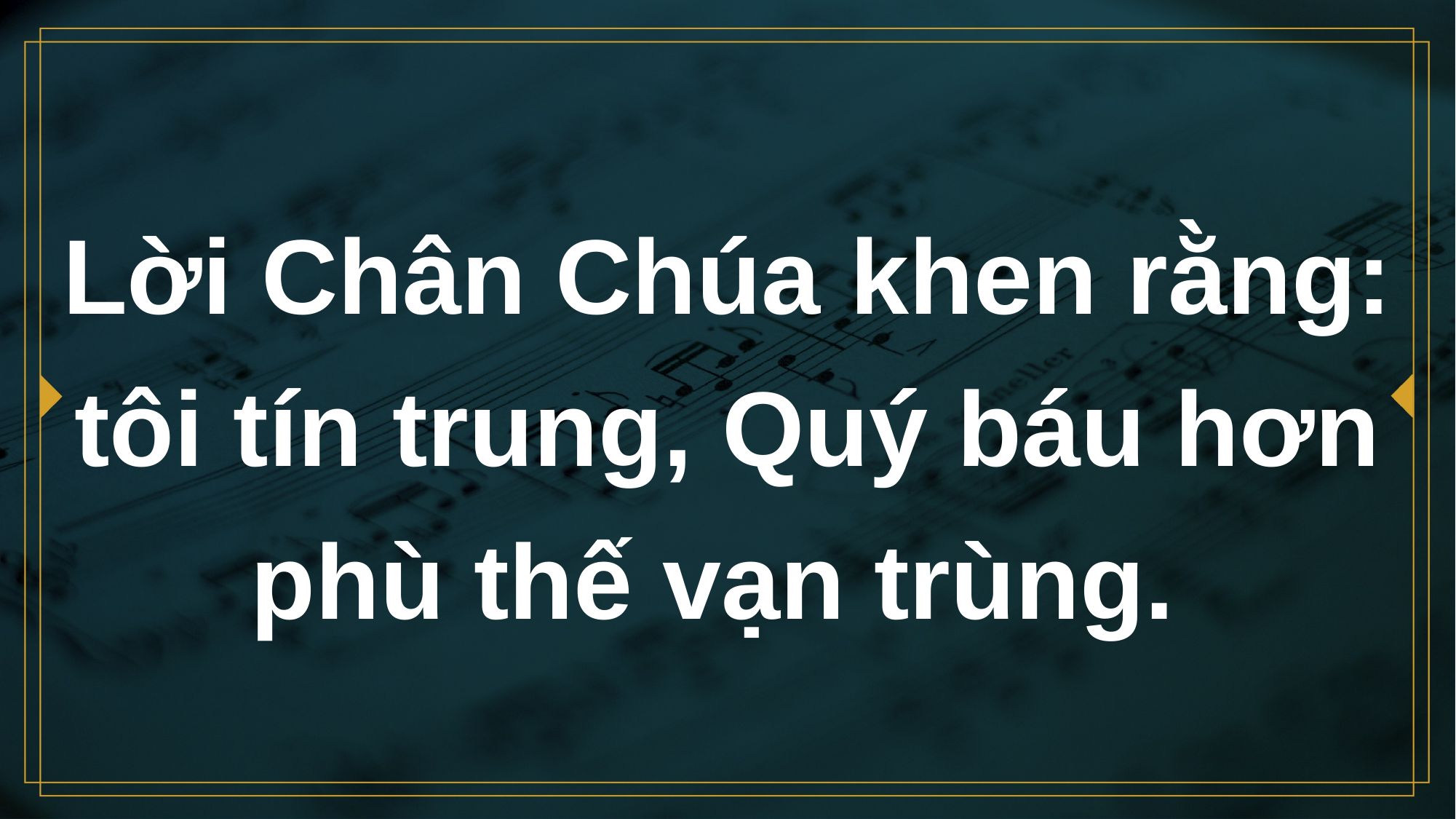

# Lời Chân Chúa khen rằng: tôi tín trung, Quý báu hơn phù thế vạn trùng.